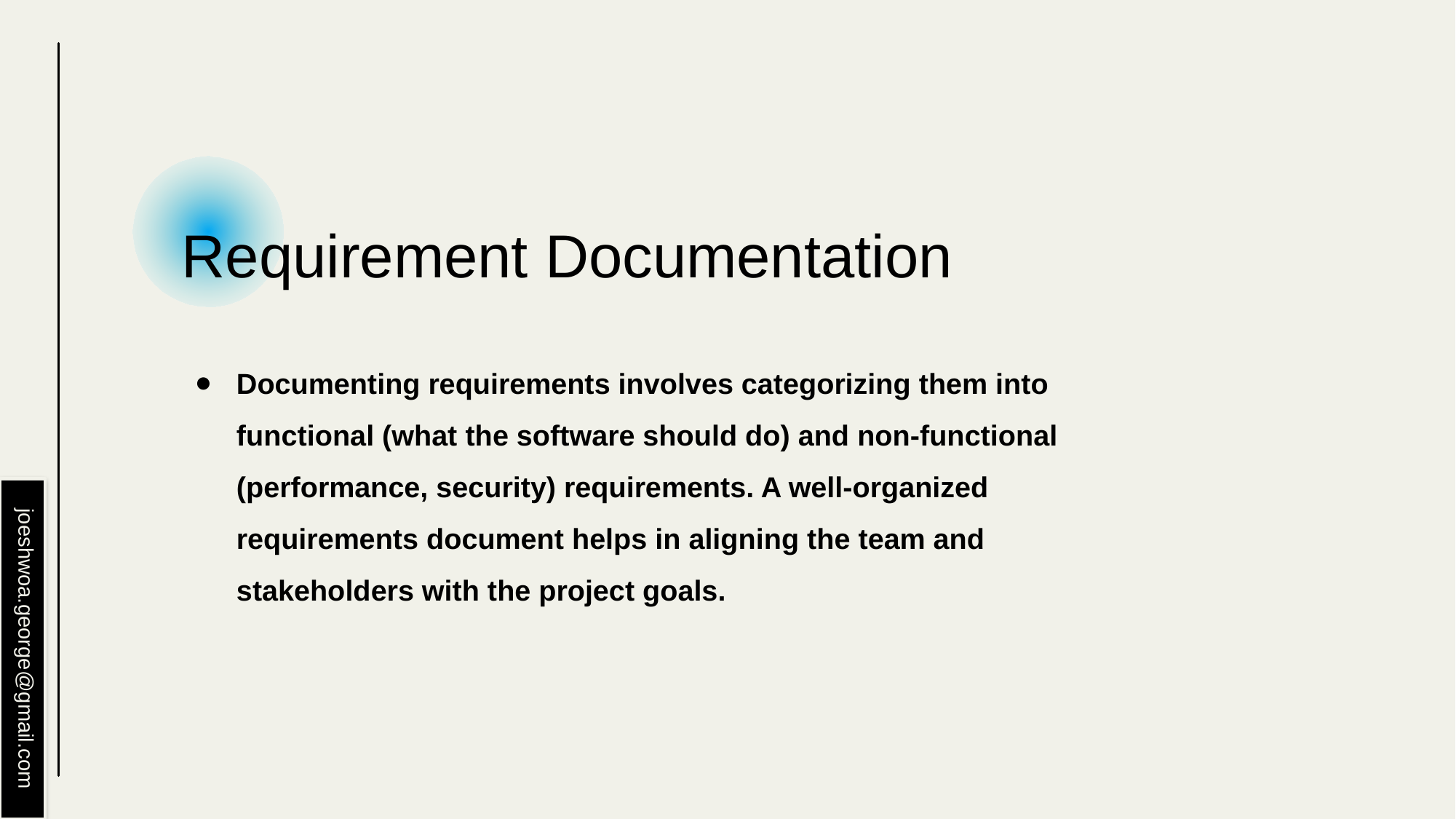

# Requirement Documentation
Documenting requirements involves categorizing them into functional (what the software should do) and non-functional (performance, security) requirements. A well-organized requirements document helps in aligning the team and stakeholders with the project goals.
joeshwoa.george@gmail.com